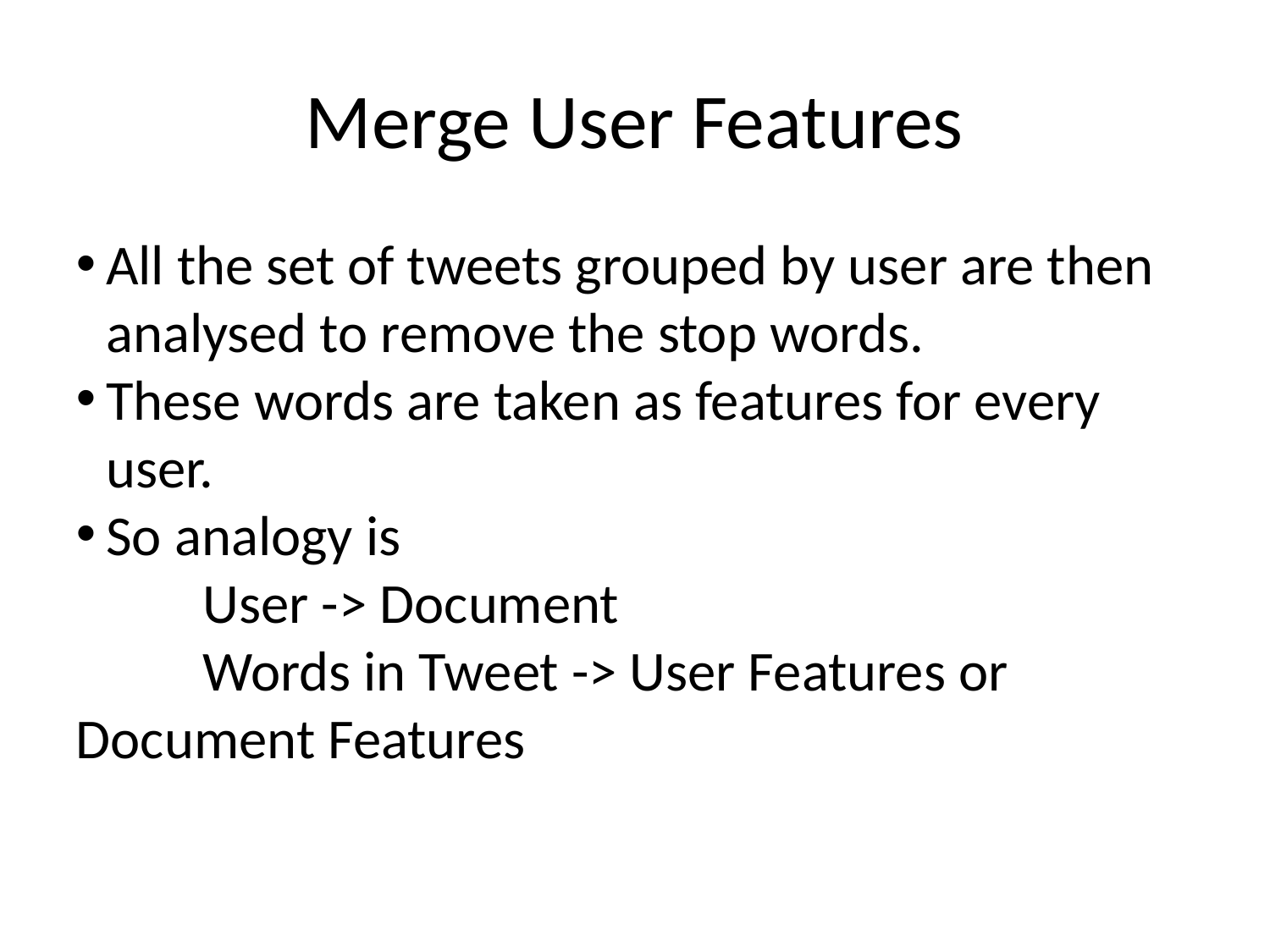

Merge User Features
All the set of tweets grouped by user are then analysed to remove the stop words.
These words are taken as features for every user.
So analogy is
	User -> Document
	Words in Tweet -> User Features or Document Features